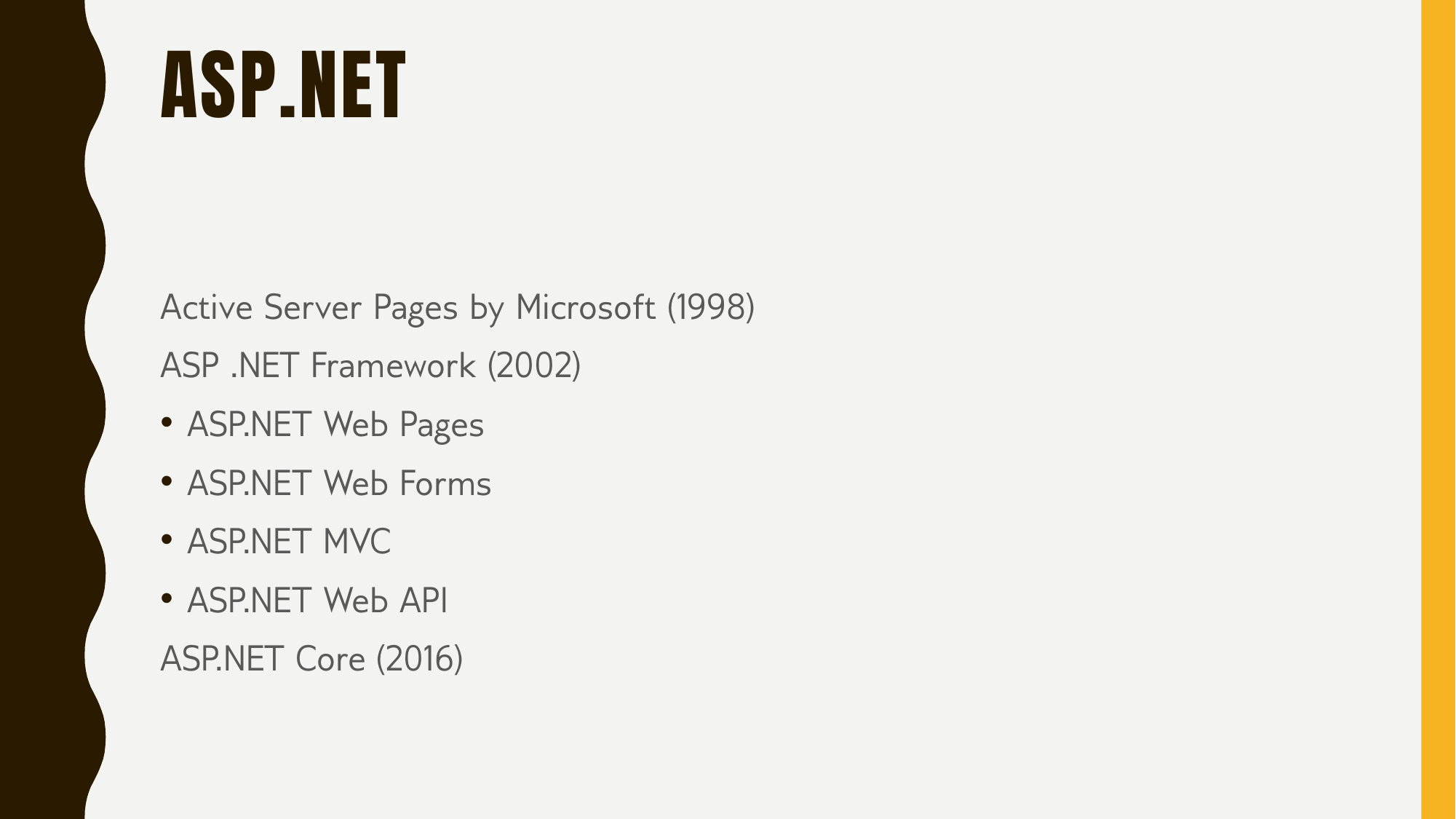

# Asp.net
Active Server Pages by Microsoft (1998)
ASP .NET Framework (2002)
ASP.NET Web Pages
ASP.NET Web Forms
ASP.NET MVC
ASP.NET Web API
ASP.NET Core (2016)